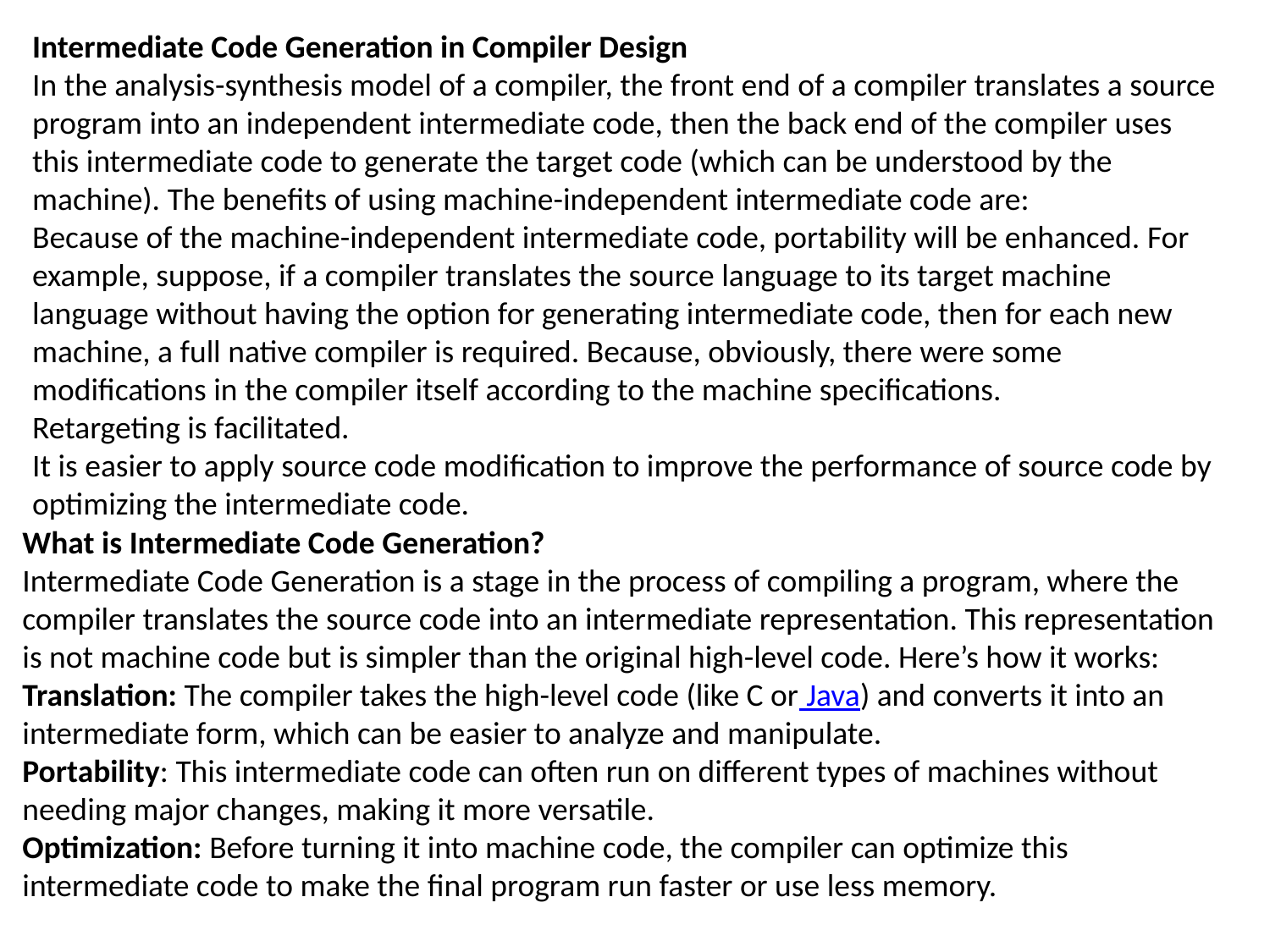

Intermediate Code Generation in Compiler Design
In the analysis-synthesis model of a compiler, the front end of a compiler translates a source program into an independent intermediate code, then the back end of the compiler uses this intermediate code to generate the target code (which can be understood by the machine). The benefits of using machine-independent intermediate code are:
Because of the machine-independent intermediate code, portability will be enhanced. For example, suppose, if a compiler translates the source language to its target machine language without having the option for generating intermediate code, then for each new machine, a full native compiler is required. Because, obviously, there were some modifications in the compiler itself according to the machine specifications.
Retargeting is facilitated.
It is easier to apply source code modification to improve the performance of source code by optimizing the intermediate code.
What is Intermediate Code Generation?
Intermediate Code Generation is a stage in the process of compiling a program, where the compiler translates the source code into an intermediate representation. This representation is not machine code but is simpler than the original high-level code. Here’s how it works:
Translation: The compiler takes the high-level code (like C or Java) and converts it into an intermediate form, which can be easier to analyze and manipulate.
Portability: This intermediate code can often run on different types of machines without needing major changes, making it more versatile.
Optimization: Before turning it into machine code, the compiler can optimize this intermediate code to make the final program run faster or use less memory.